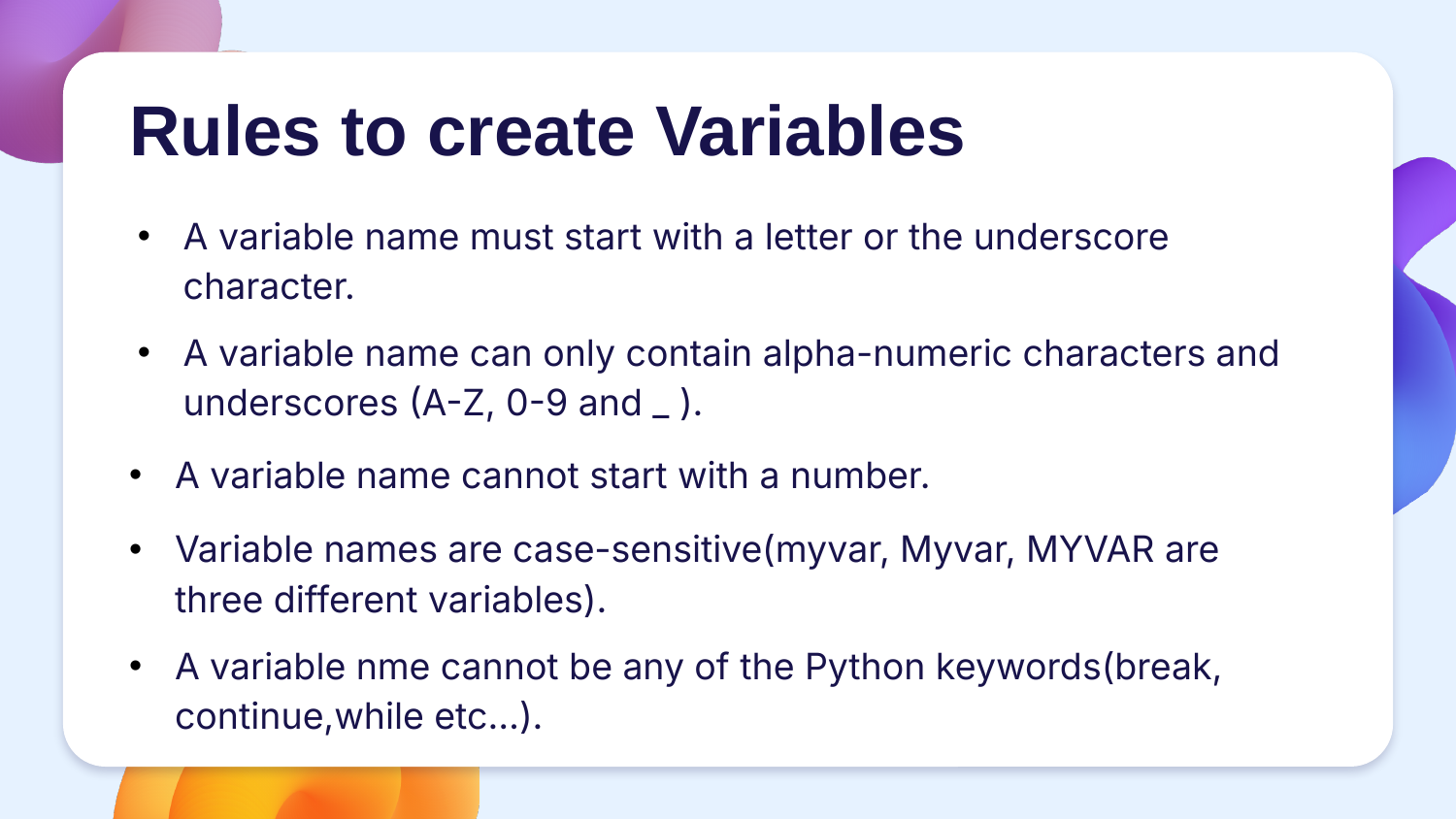

# Rules to create Variables
A variable name must start with a letter or the underscore character.
A variable name can only contain alpha-numeric characters and underscores (A-Z, 0-9 and _ ).
A variable name cannot start with a number.
Variable names are case-sensitive(myvar, Myvar, MYVAR are three different variables).
A variable nme cannot be any of the Python keywords(break, continue,while etc…).